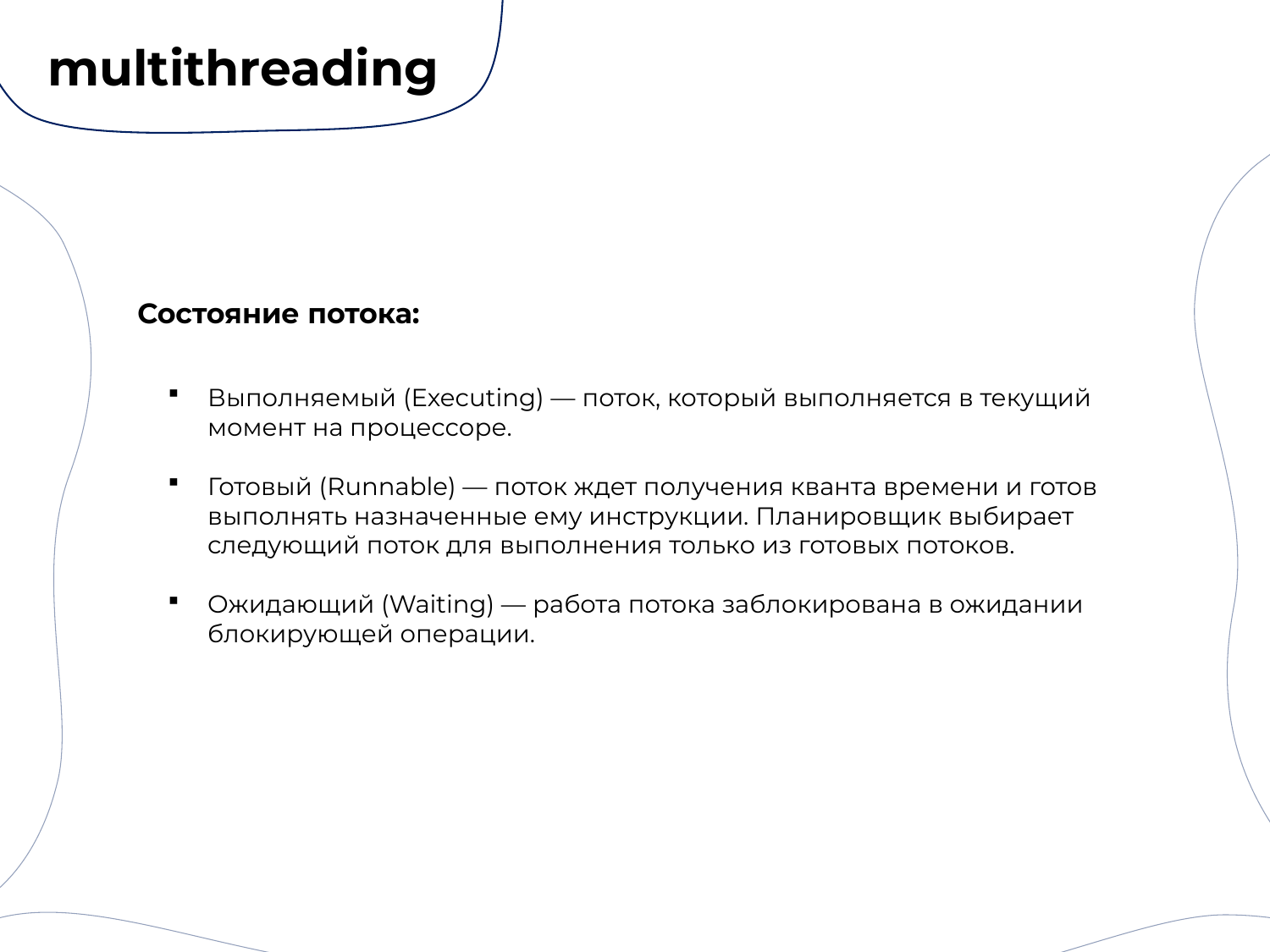

# multithreading
Состояние потока:

Выполняемый (Executing) — поток, который выполняется в текущий момент на процессоре.

Готовый (Runnable) — поток ждет получения кванта времени и готов выполнять назначенные ему инструкции. Планировщик выбирает следующий поток для выполнения только из готовых потоков.

Ожидающий (Waiting) — работа потока заблокирована в ожидании блокирующей операции.